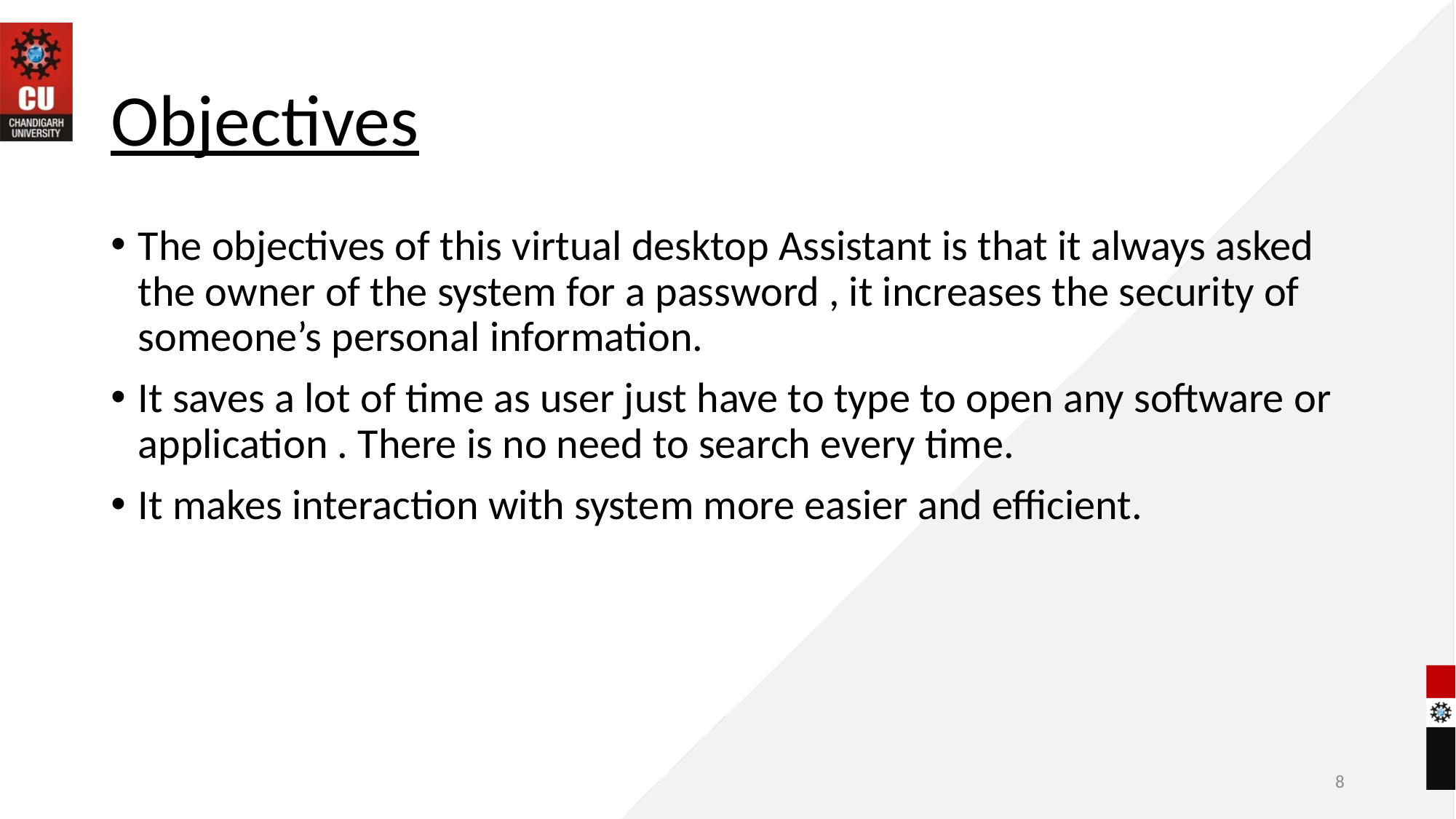

Objectives
The objectives of this virtual desktop Assistant is that it always asked the owner of the system for a password , it increases the security of someone’s personal information.
It saves a lot of time as user just have to type to open any software or application . There is no need to search every time.
It makes interaction with system more easier and efficient.

8